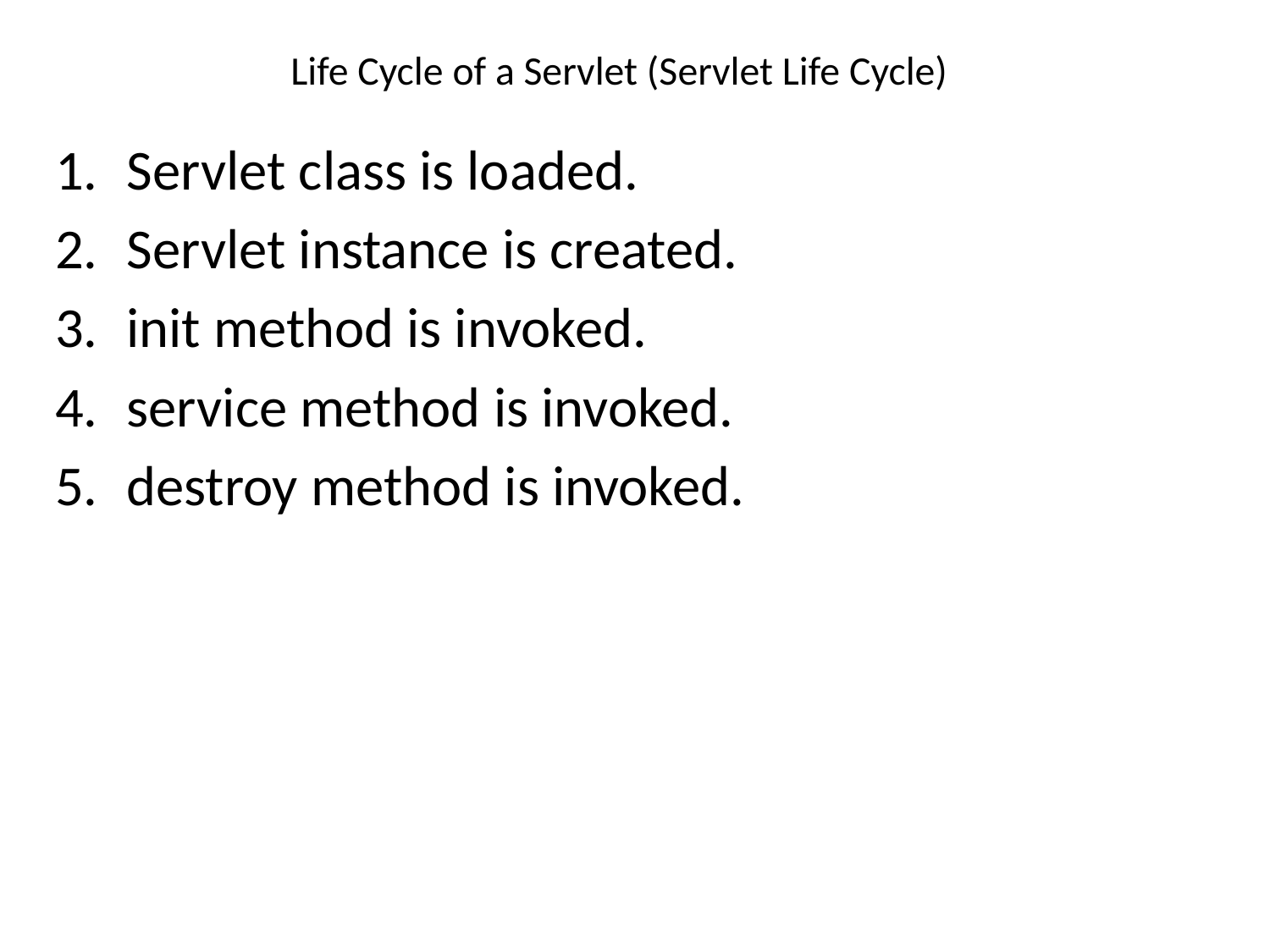

# Life Cycle of a Servlet (Servlet Life Cycle)
Servlet class is loaded.
Servlet instance is created.
init method is invoked.
service method is invoked.
destroy method is invoked.